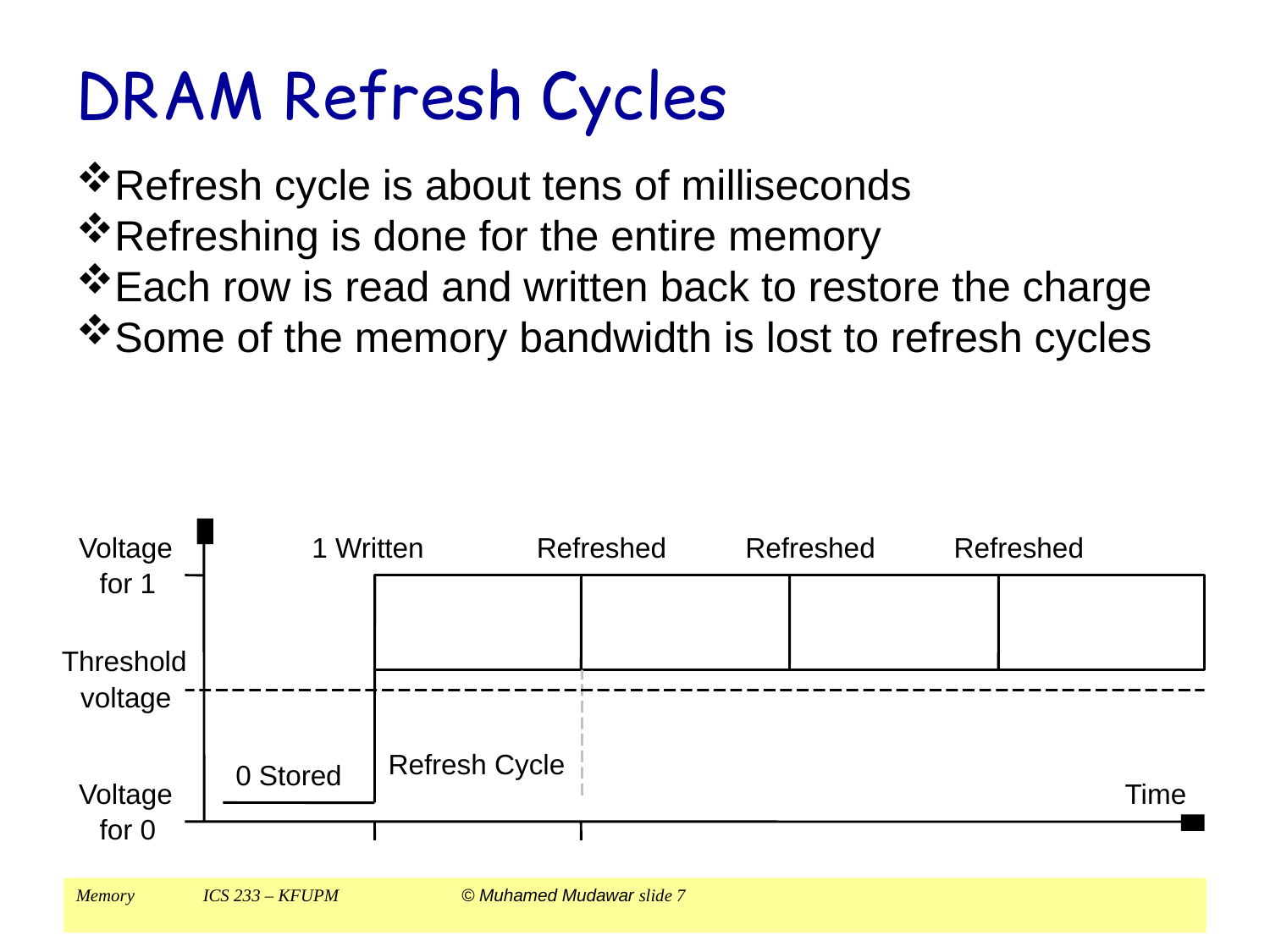

DRAM Refresh Cycles
Refresh cycle is about tens of milliseconds
Refreshing is done for the entire memory
Each row is read and written back to restore the charge
Some of the memory bandwidth is lost to refresh cycles

Voltage

 1 Written

 Refreshed

 Refreshed

 Refreshed

for 1

Threshold

voltage

Refresh Cycle

 0 Stored

Voltage

 Time

for 0